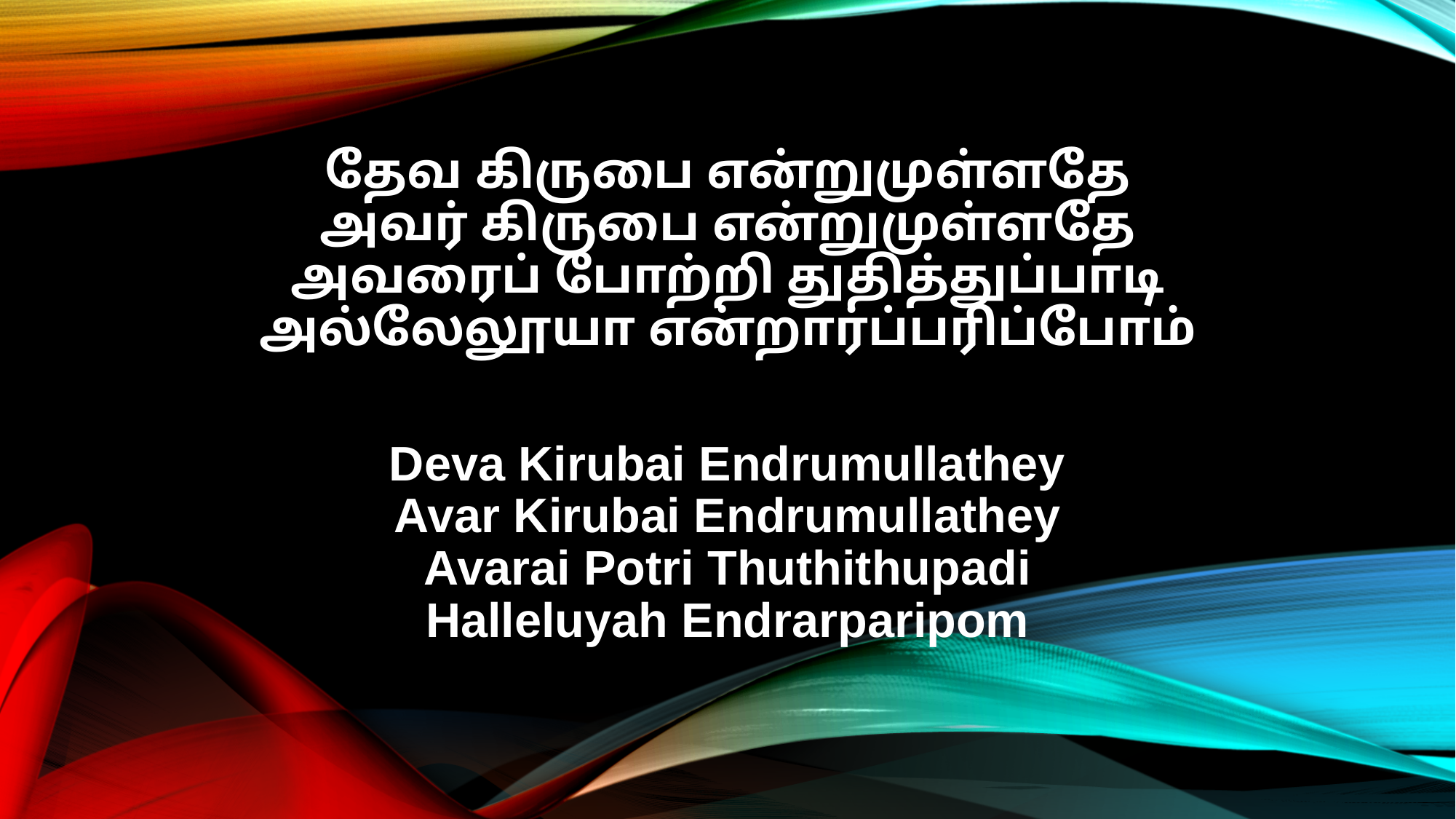

தேவ கிருபை என்றுமுள்ளதே
அவர் கிருபை என்றுமுள்ளதே
அவரைப் போற்றி துதித்துப்பாடி
அல்லேலூயா என்றார்ப்பரிப்போம்

Deva Kirubai Endrumullathey
Avar Kirubai Endrumullathey
Avarai Potri Thuthithupadi
Halleluyah Endrarparipom